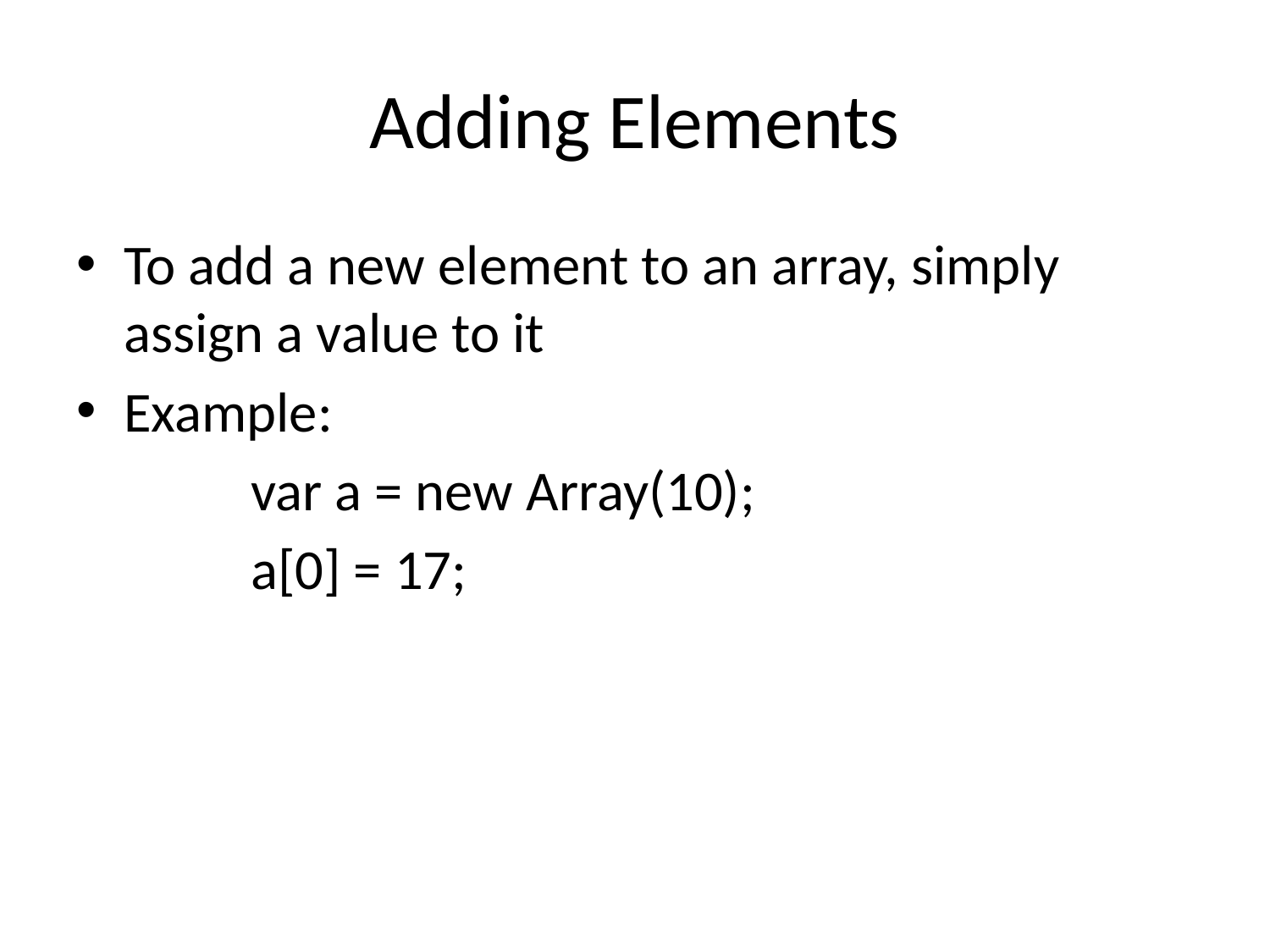

# Adding Elements
To add a new element to an array, simply assign a value to it
Example:
		var a = new Array(10);
		a[0] = 17;